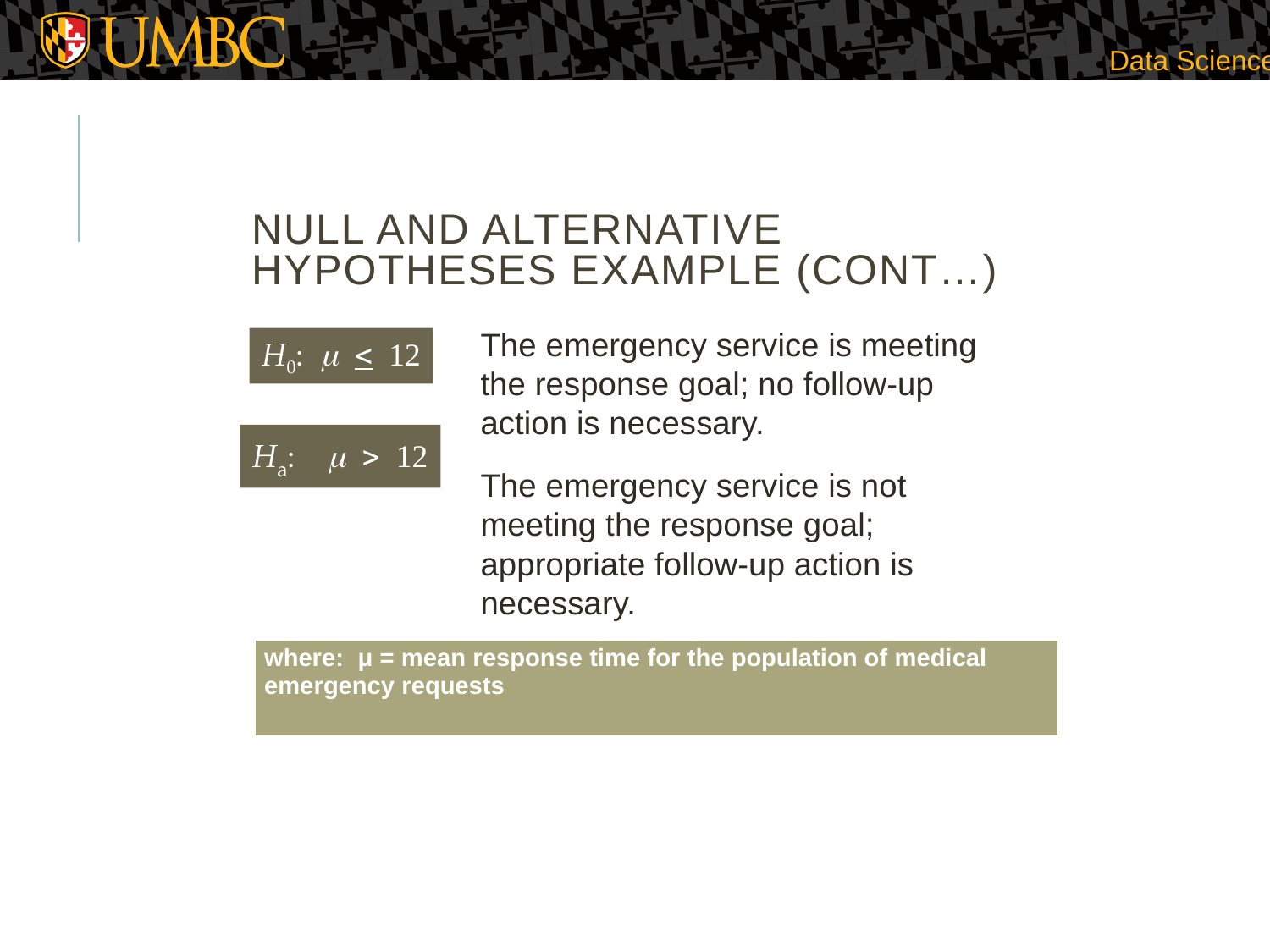

# Null and Alternative Hypotheses Example (Cont…)
The emergency service is meeting the response goal; no follow-up action is necessary.
The emergency service is not meeting the response goal; appropriate follow-up action is necessary.

H0:  μ < 12
Ha:  μ > 12
| where: μ = mean response time for the population of medical emergency requests |
| --- |